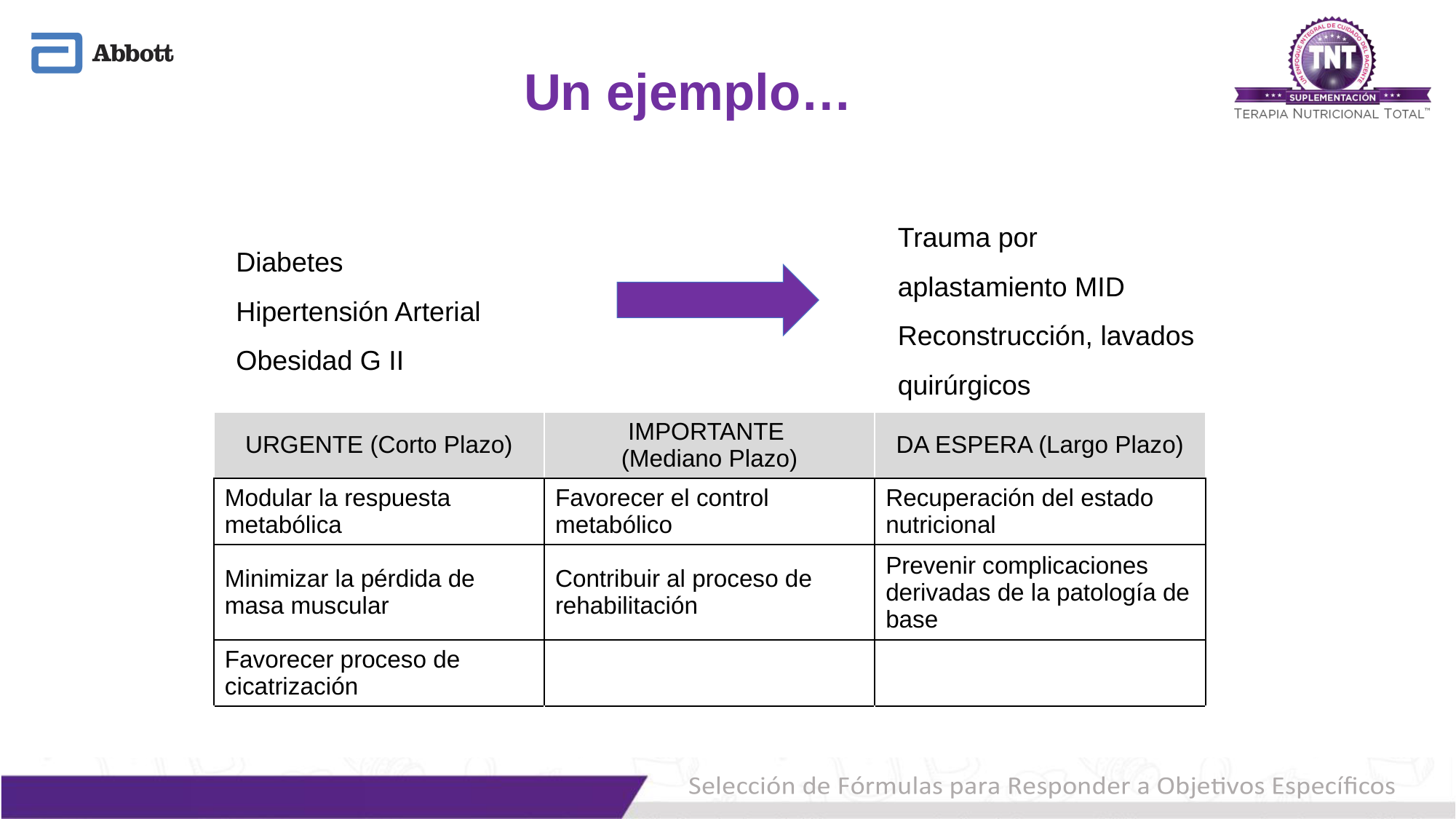

# Un ejemplo…
Trauma por aplastamiento MID
Reconstrucción, lavados quirúrgicos
Diabetes
Hipertensión Arterial
Obesidad G II

| URGENTE (Corto Plazo) | IMPORTANTE (Mediano Plazo) | DA ESPERA (Largo Plazo) |
| --- | --- | --- |
| Modular la respuesta metabólica | Favorecer el control metabólico | Recuperación del estado nutricional |
| Minimizar la pérdida de masa muscular | Contribuir al proceso de rehabilitación | Prevenir complicaciones derivadas de la patología de base |
| Favorecer proceso de cicatrización |  |  |
|  |  |  |